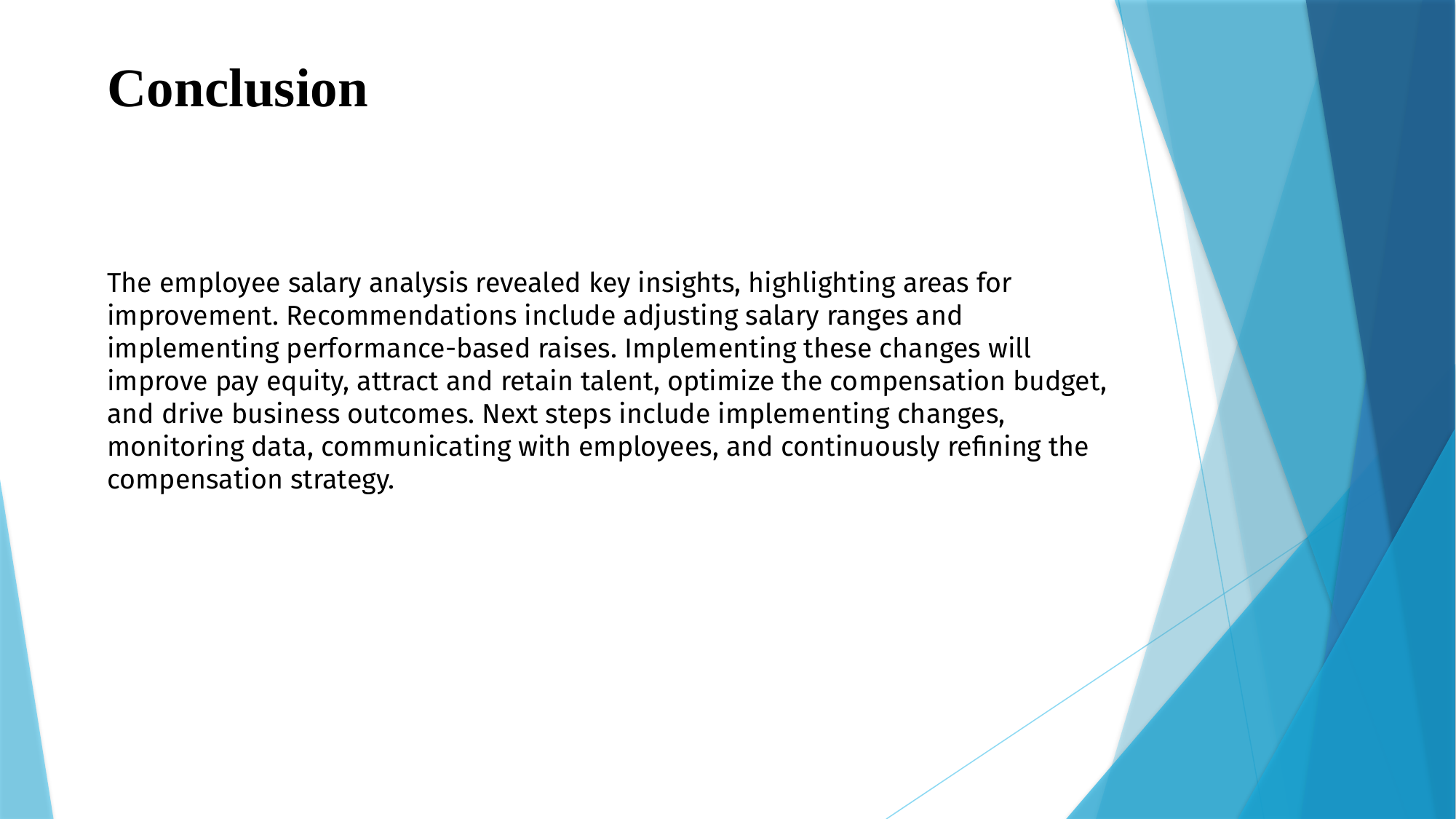

# Conclusion

The employee salary analysis revealed key insights, highlighting areas for improvement. Recommendations include adjusting salary ranges and implementing performance-based raises. Implementing these changes will improve pay equity, attract and retain talent, optimize the compensation budget, and drive business outcomes. Next steps include implementing changes, monitoring data, communicating with employees, and continuously refining the compensation strategy.